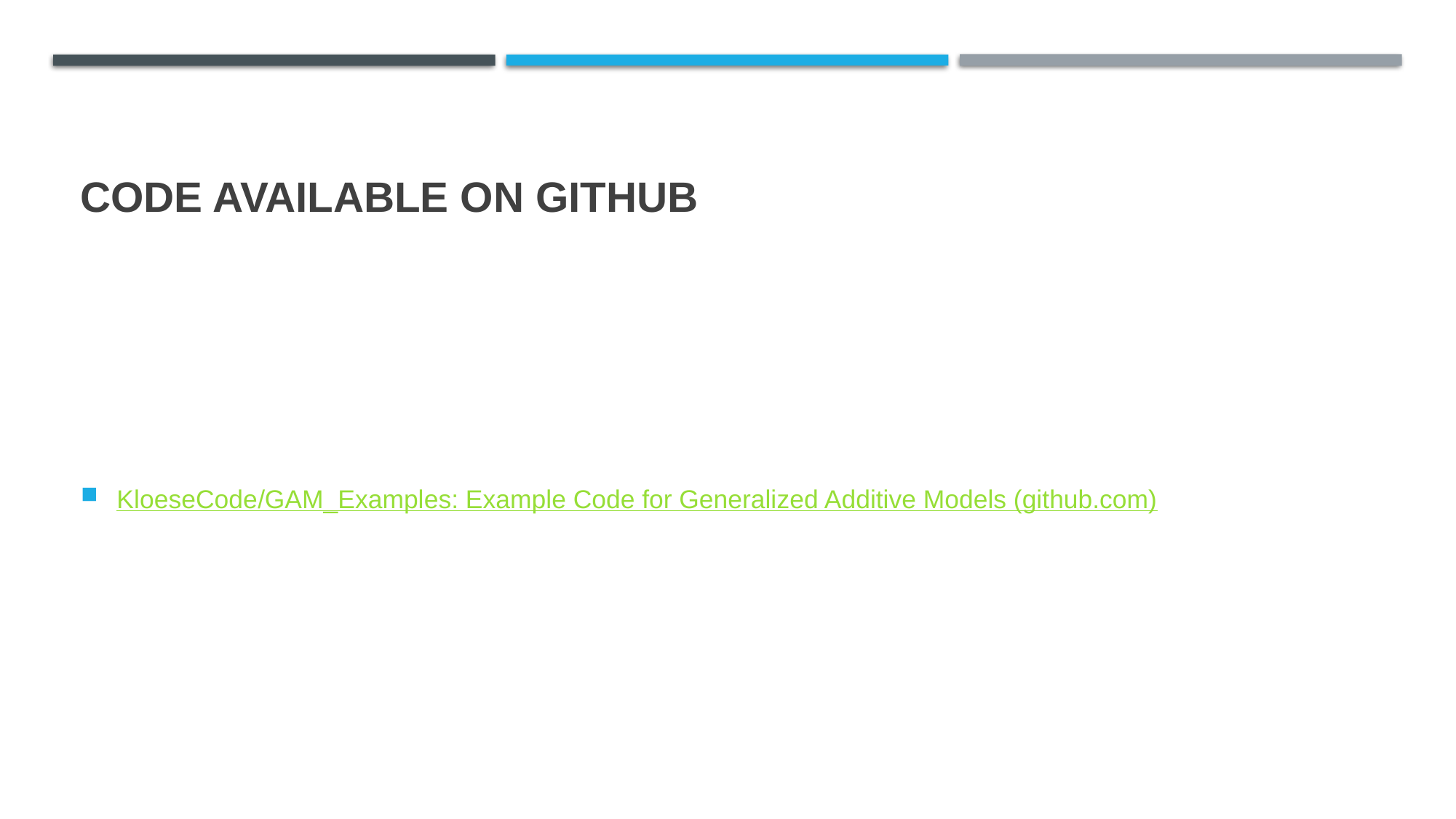

# Code available on github
KloeseCode/GAM_Examples: Example Code for Generalized Additive Models (github.com)